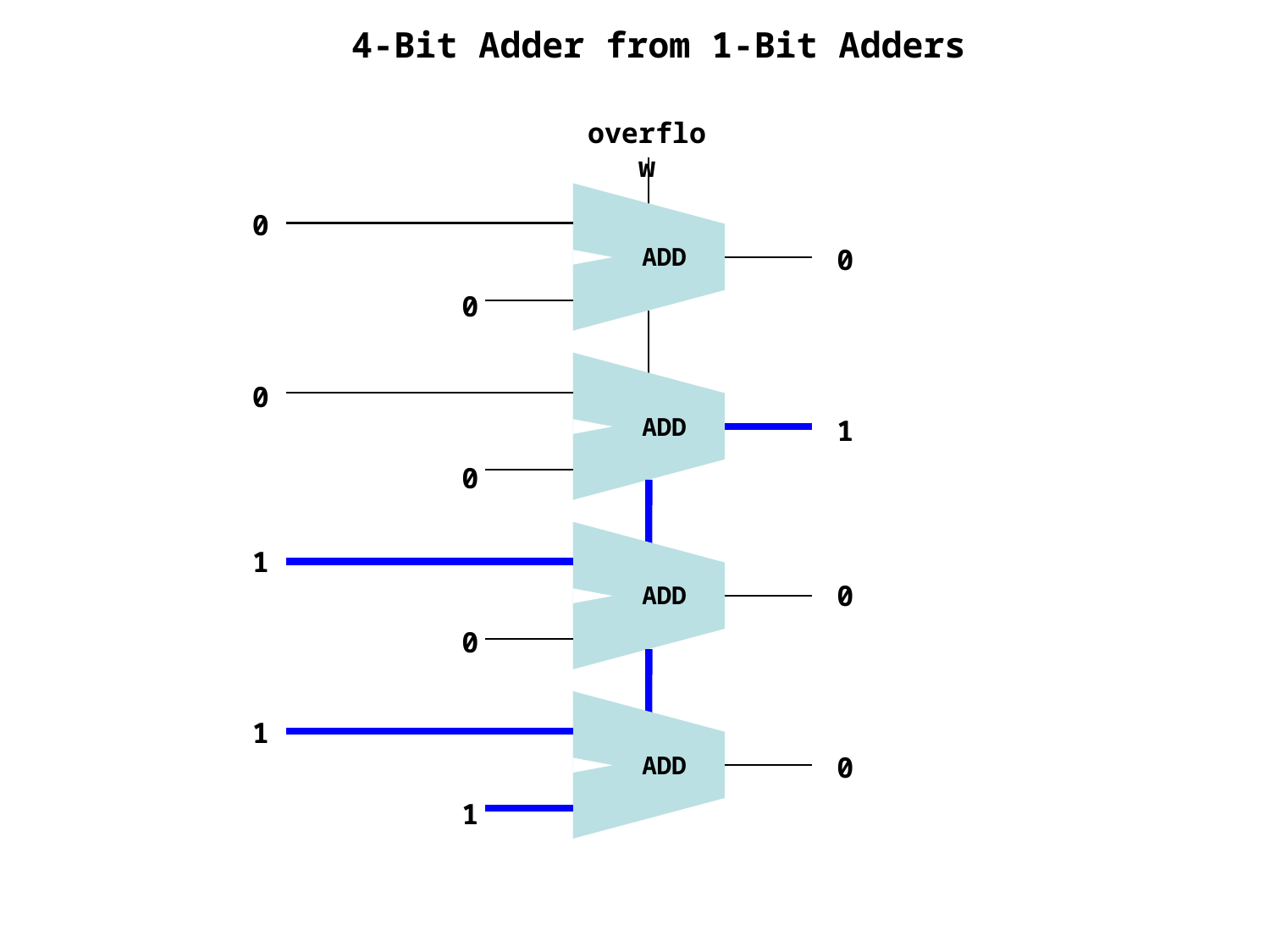

4-Bit Adder from 1-Bit Adders
overflow

ADD
0
0
0

ADD
0
1
0

ADD
1
0
0

ADD
1
0
1